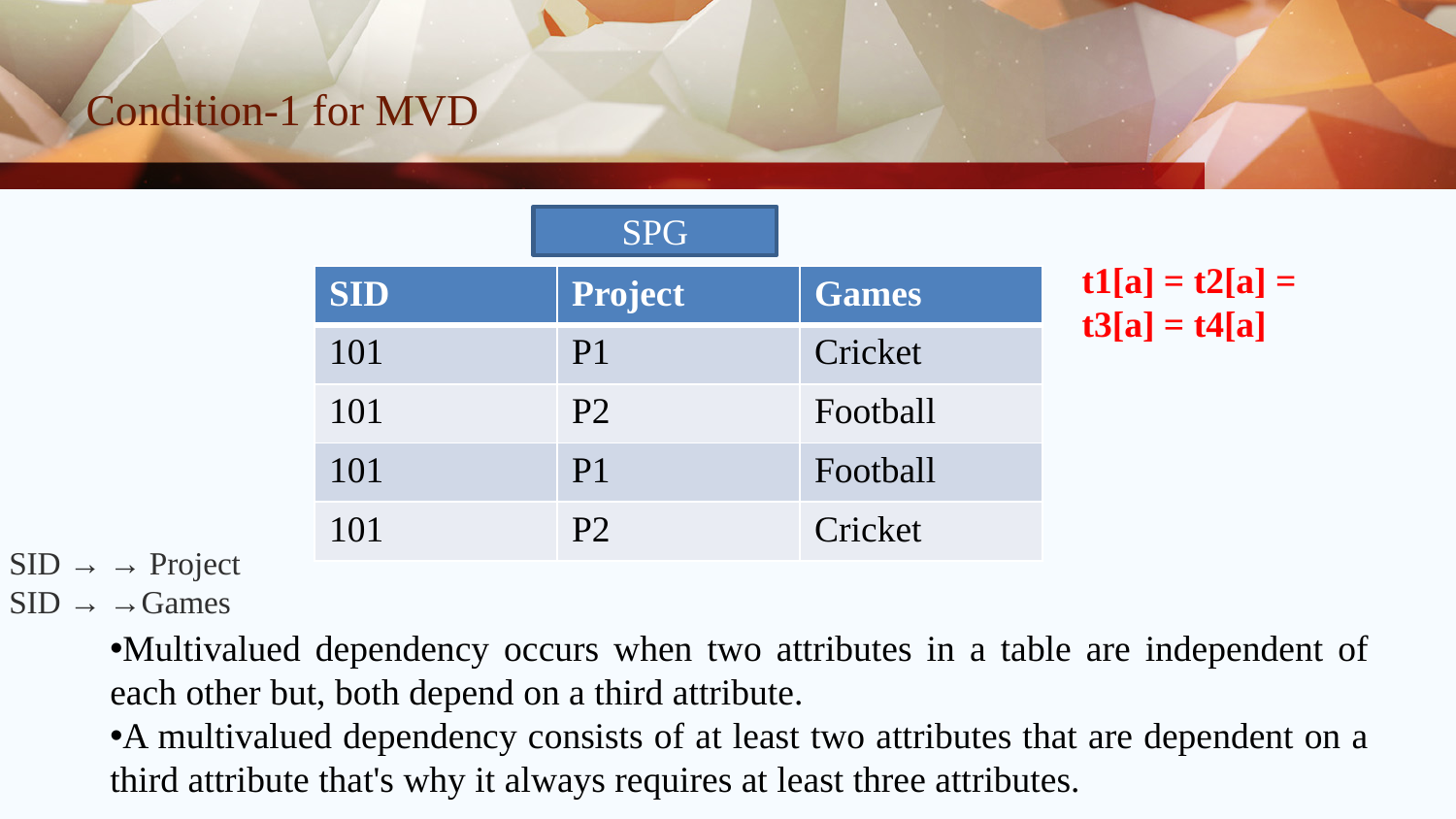

# Condition-1 for MVD
SPG

t1[a] = t2[a] = t3[a] = t4[a]
| SID | Project | Games |
| --- | --- | --- |
| 101 | P1 | Cricket |
| 101 | P2 | Football |
| 101 | P1 | Football |
| 101 | P2 | Cricket |
SID → → Project
SID → →Games
Multivalued dependency occurs when two attributes in a table are independent of each other but, both depend on a third attribute.
A multivalued dependency consists of at least two attributes that are dependent on a third attribute that's why it always requires at least three attributes.